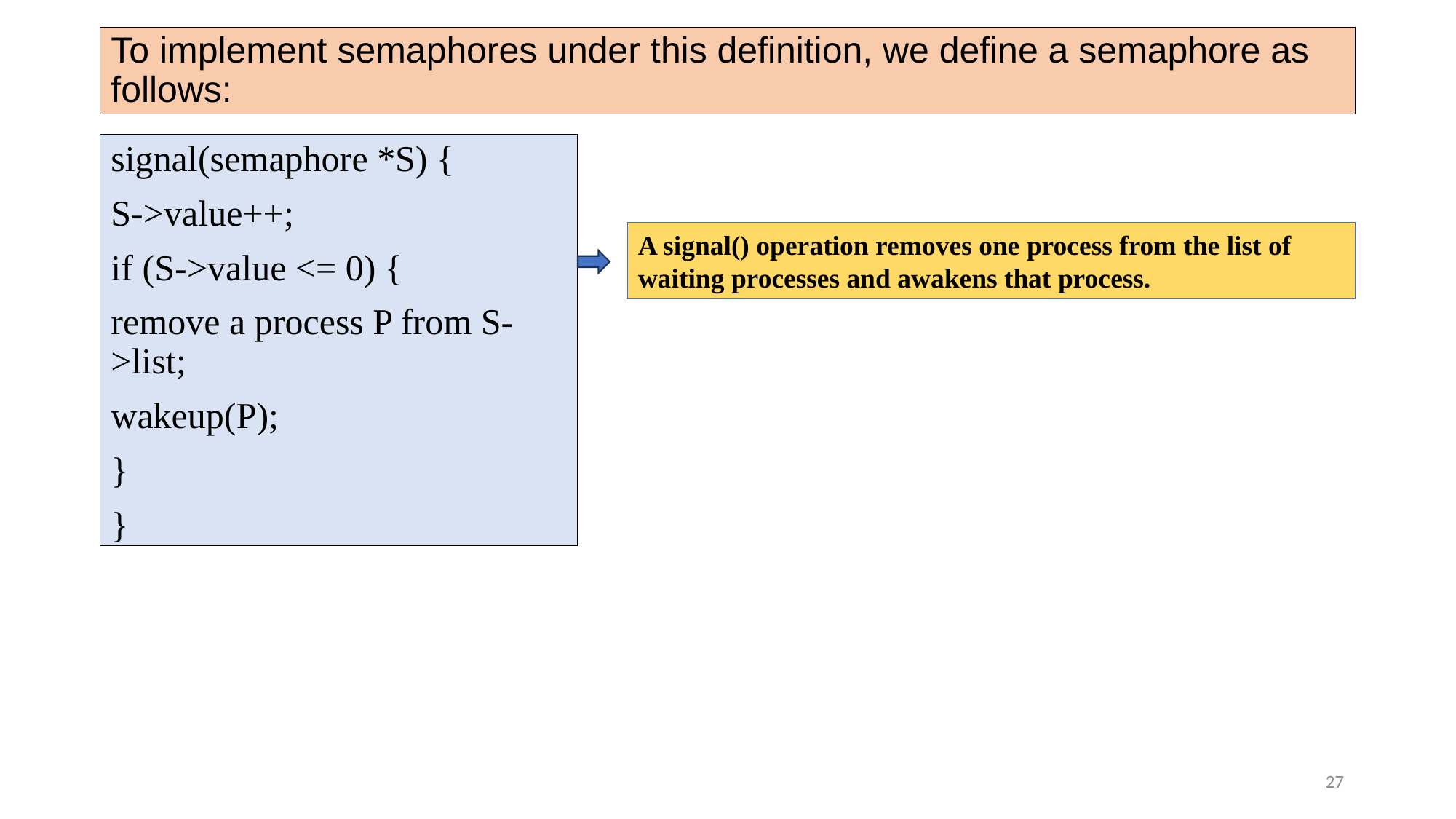

# To implement semaphores under this definition, we define a semaphore as follows:
signal(semaphore *S) {
S->value++;
if (S->value <= 0) {
remove a process P from S->list;
wakeup(P);
}
}
A signal() operation removes one process from the list of waiting processes and awakens that process.

27